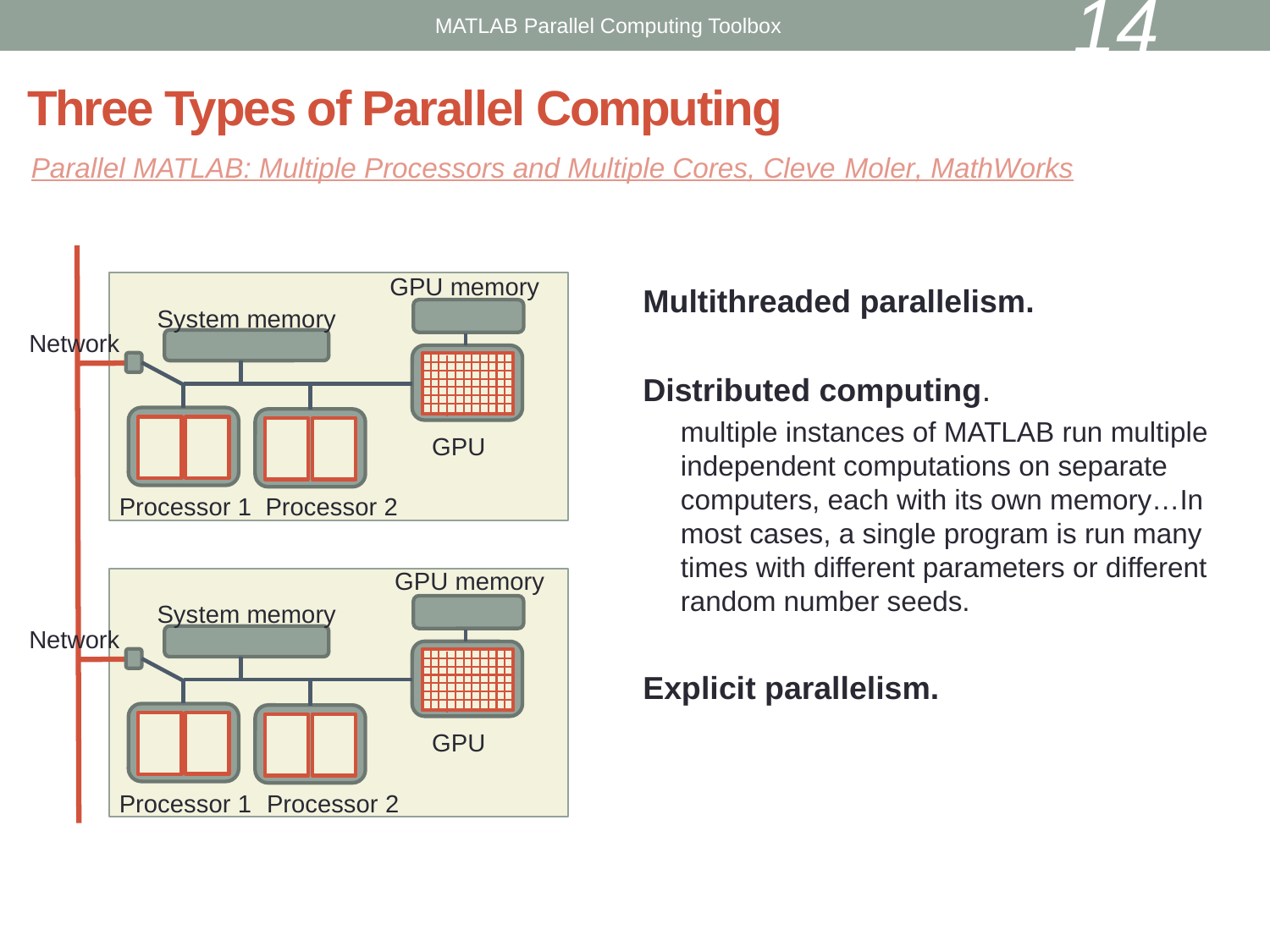

14
MATLAB Parallel Computing Toolbox
# Three Types of Parallel Computing
Parallel MATLAB: Multiple Processors and Multiple Cores, Cleve Moler, MathWorks
GPU memory

System memory

Network

GPU
Processor 1
Processor 2
GPU memory

System memory

Network

GPU
Processor 1
Processor 2
Multithreaded parallelism.

Distributed computing.
multiple instances of MATLAB run multiple independent computations on separate computers, each with its own memory…In most cases, a single program is run many times with different parameters or different random number seeds.

Explicit parallelism.